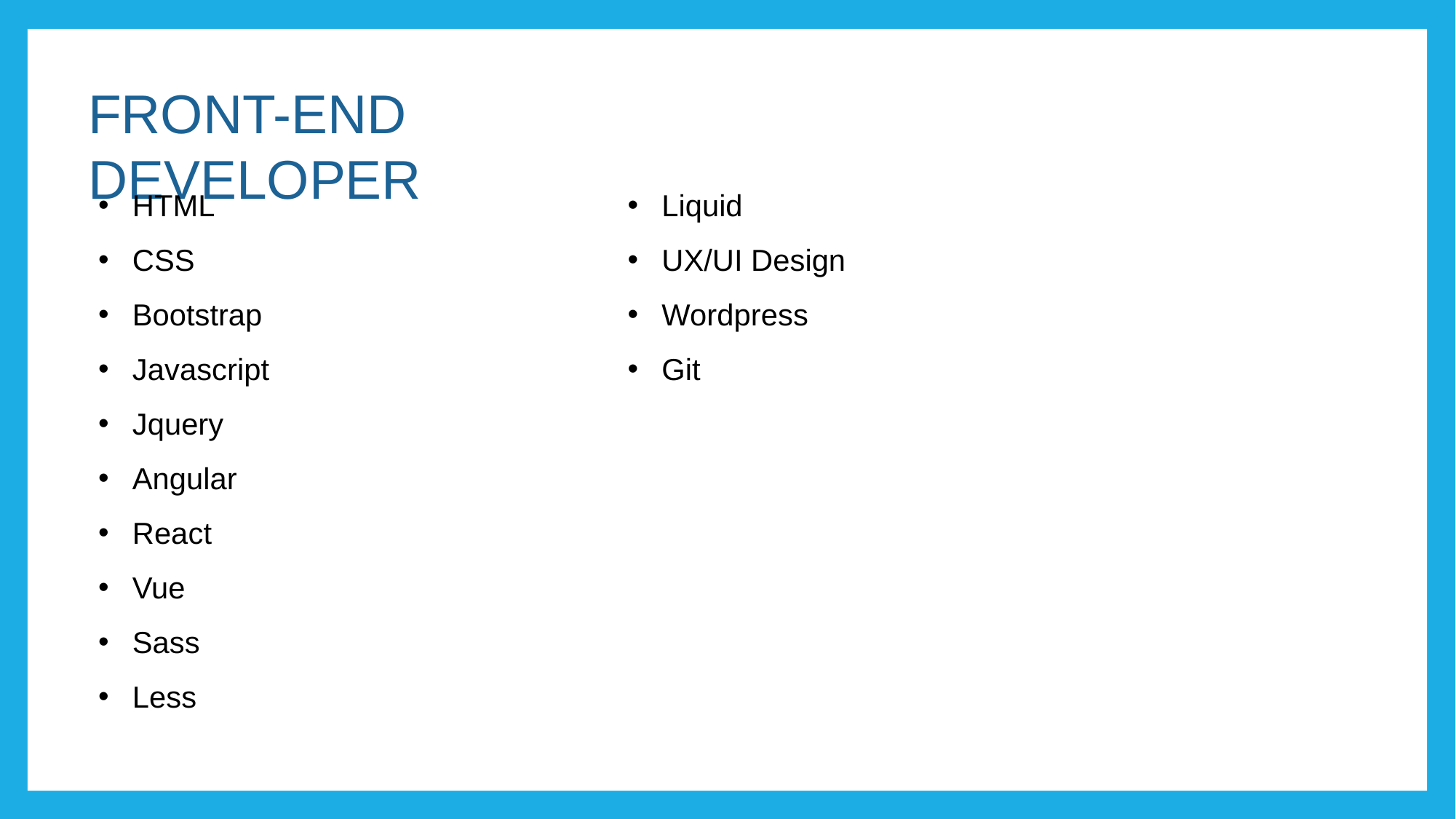

FRONT-END DEVELOPER
HTML
CSS
Bootstrap
Javascript
Jquery
Angular
React
Vue
Sass
Less

Liquid
UX/UI Design
Wordpress
Git